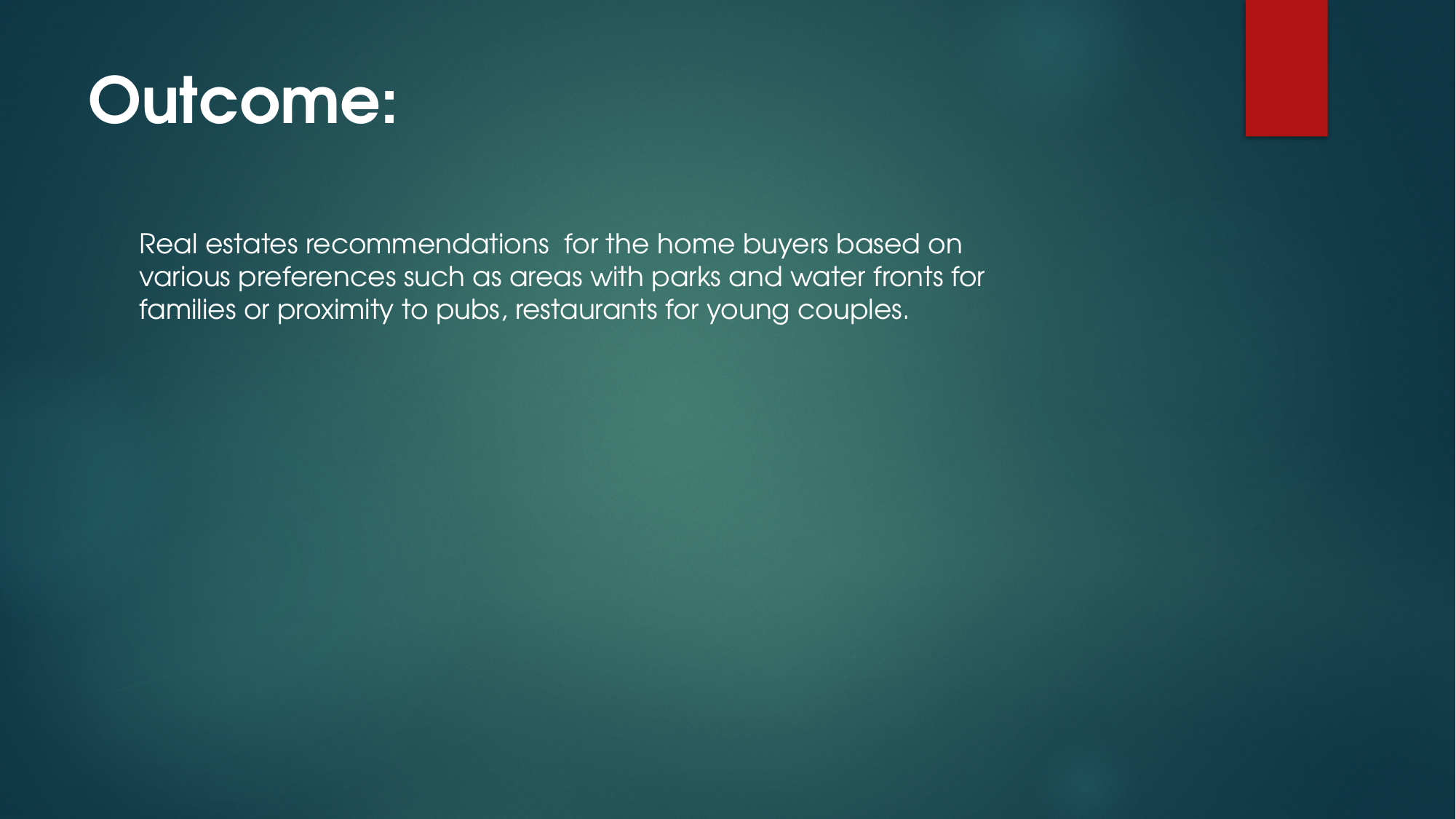

# Outcome:
Real estates recommendations  for the home buyers based on various preferences such as areas with parks and water fronts for families or proximity to pubs, restaurants for young couples.